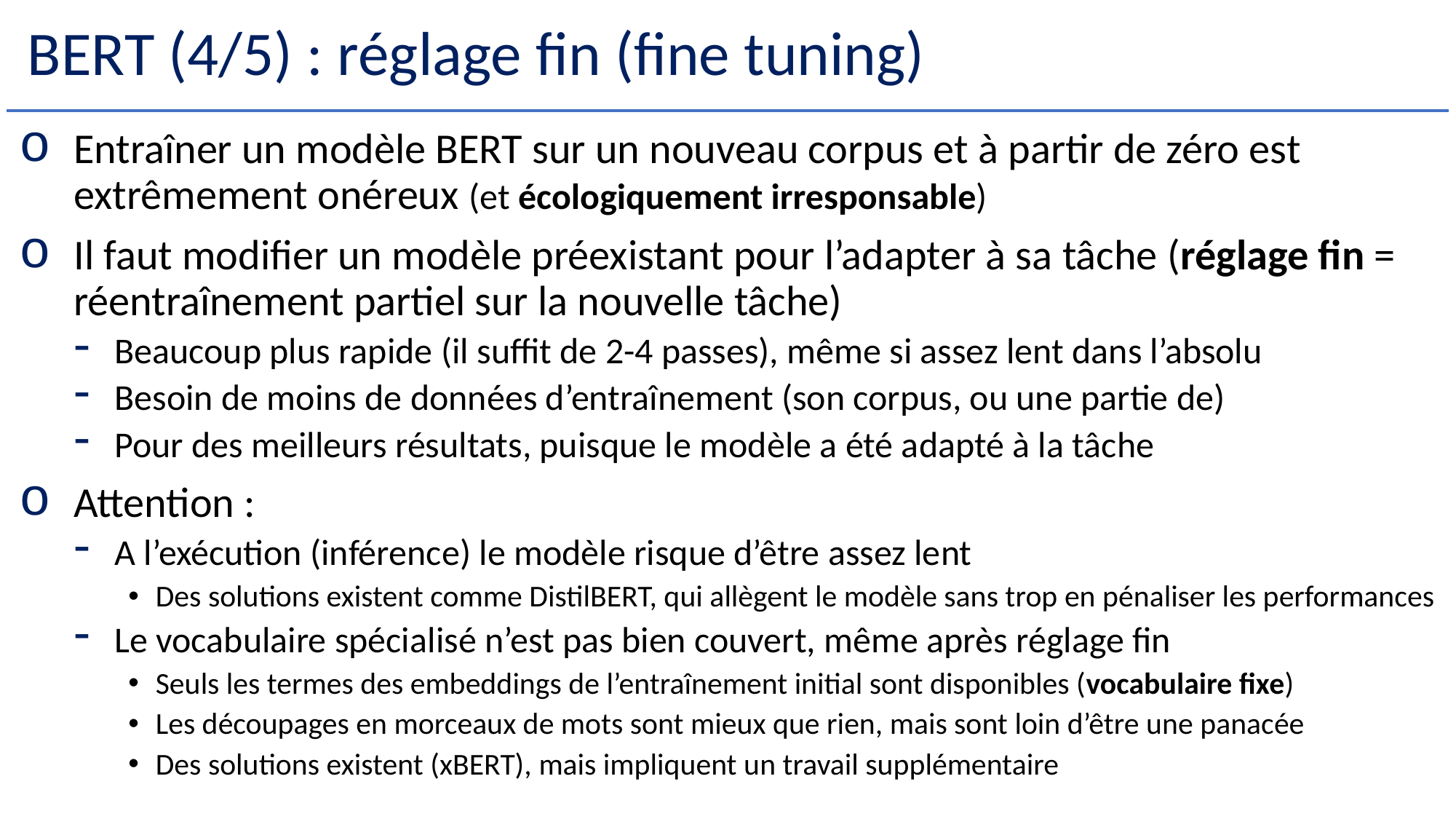

# BERT (4/5) : réglage fin (fine tuning)
Entraîner un modèle BERT sur un nouveau corpus et à partir de zéro est extrêmement onéreux (et écologiquement irresponsable)
Il faut modifier un modèle préexistant pour l’adapter à sa tâche (réglage fin = réentraînement partiel sur la nouvelle tâche)
Beaucoup plus rapide (il suffit de 2-4 passes), même si assez lent dans l’absolu
Besoin de moins de données d’entraînement (son corpus, ou une partie de)
Pour des meilleurs résultats, puisque le modèle a été adapté à la tâche
Attention :
A l’exécution (inférence) le modèle risque d’être assez lent
Des solutions existent comme DistilBERT, qui allègent le modèle sans trop en pénaliser les performances
Le vocabulaire spécialisé n’est pas bien couvert, même après réglage fin
Seuls les termes des embeddings de l’entraînement initial sont disponibles (vocabulaire fixe)
Les découpages en morceaux de mots sont mieux que rien, mais sont loin d’être une panacée
Des solutions existent (xBERT), mais impliquent un travail supplémentaire